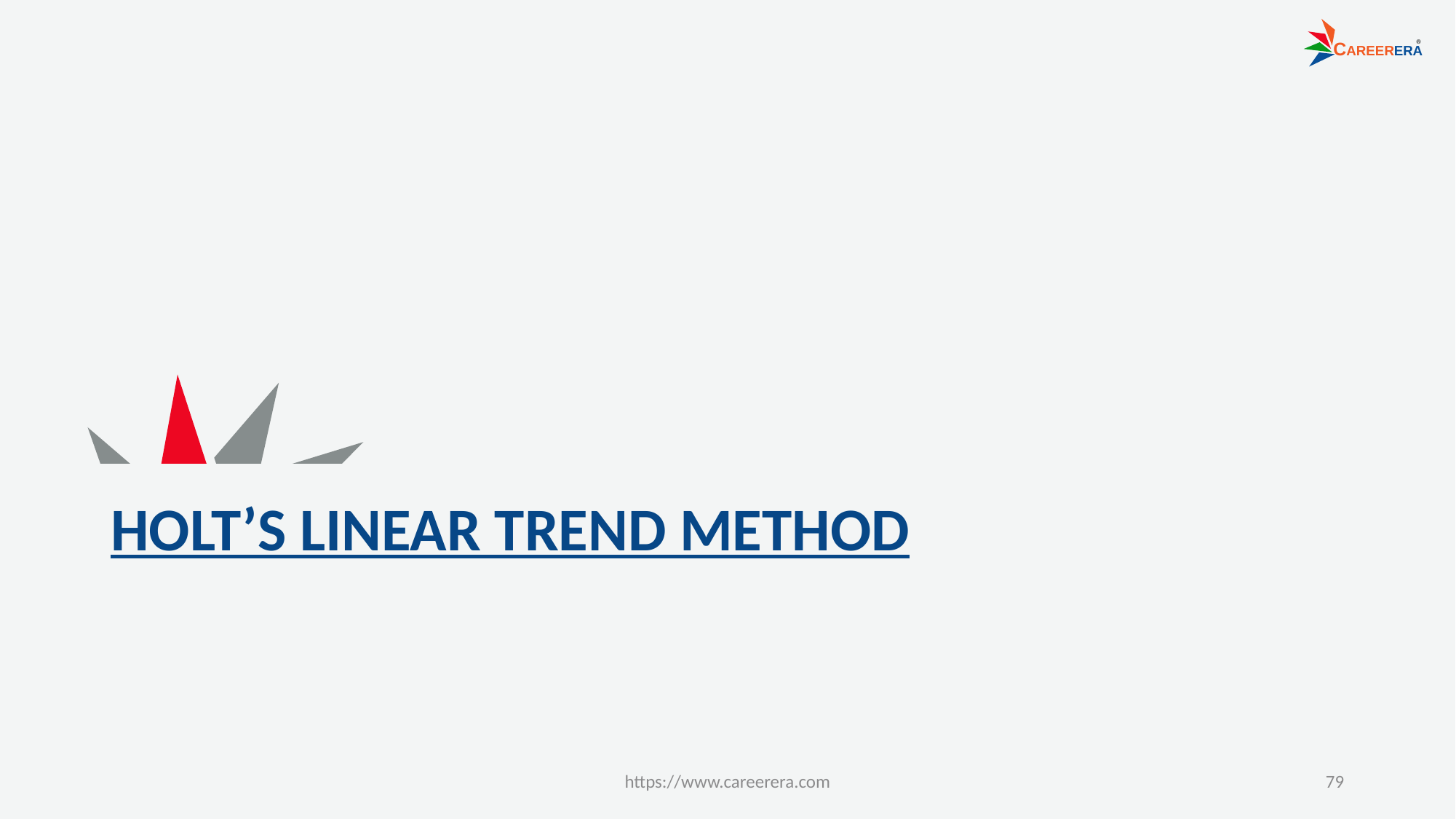

# HOLT’S LINEAR TREND METHOD
https://www.careerera.com
79